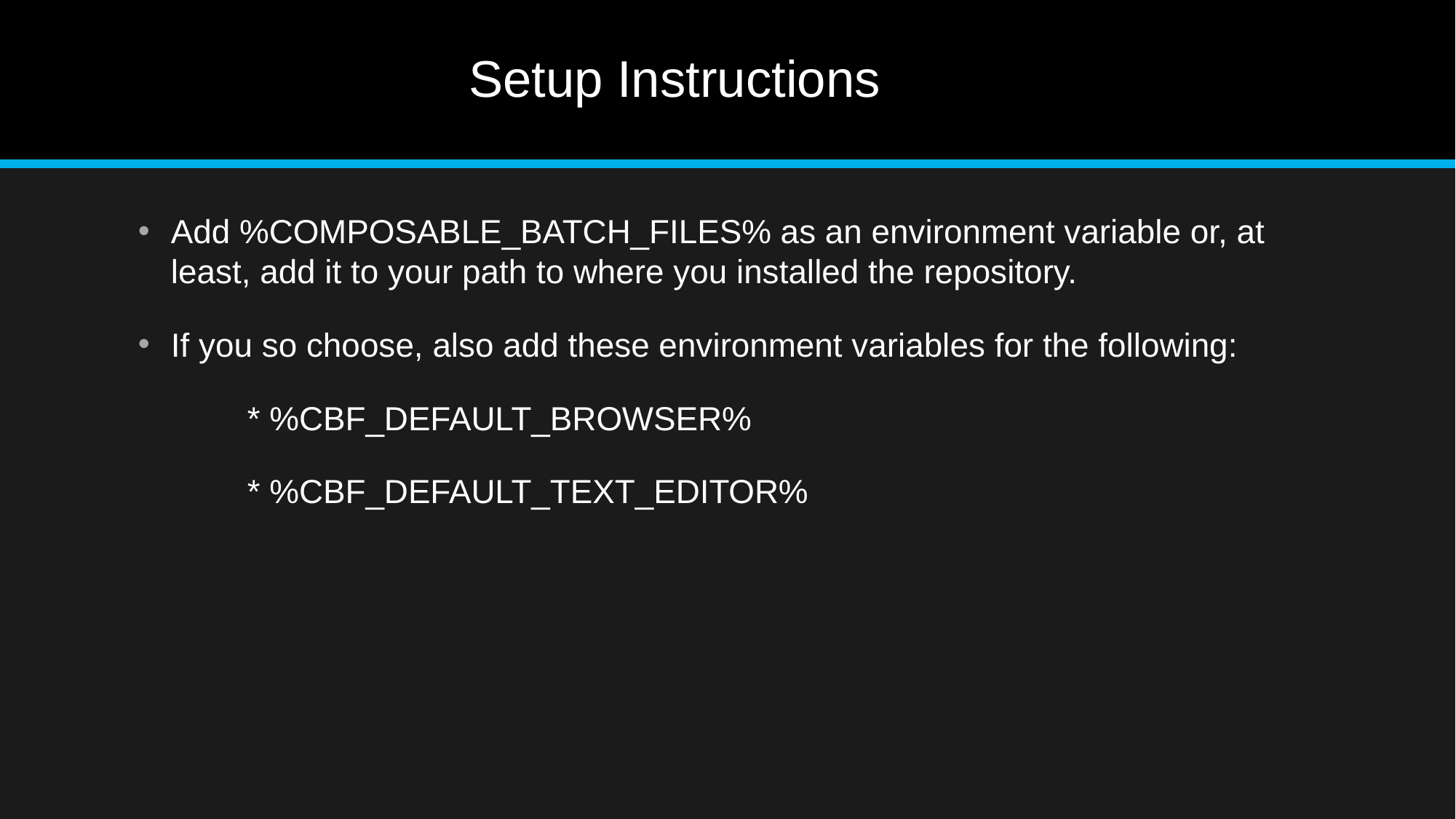

# Setup Instructions
Add %COMPOSABLE_BATCH_FILES% as an environment variable or, at least, add it to your path to where you installed the repository.
If you so choose, also add these environment variables for the following:
	* %CBF_DEFAULT_BROWSER%
	* %CBF_DEFAULT_TEXT_EDITOR%